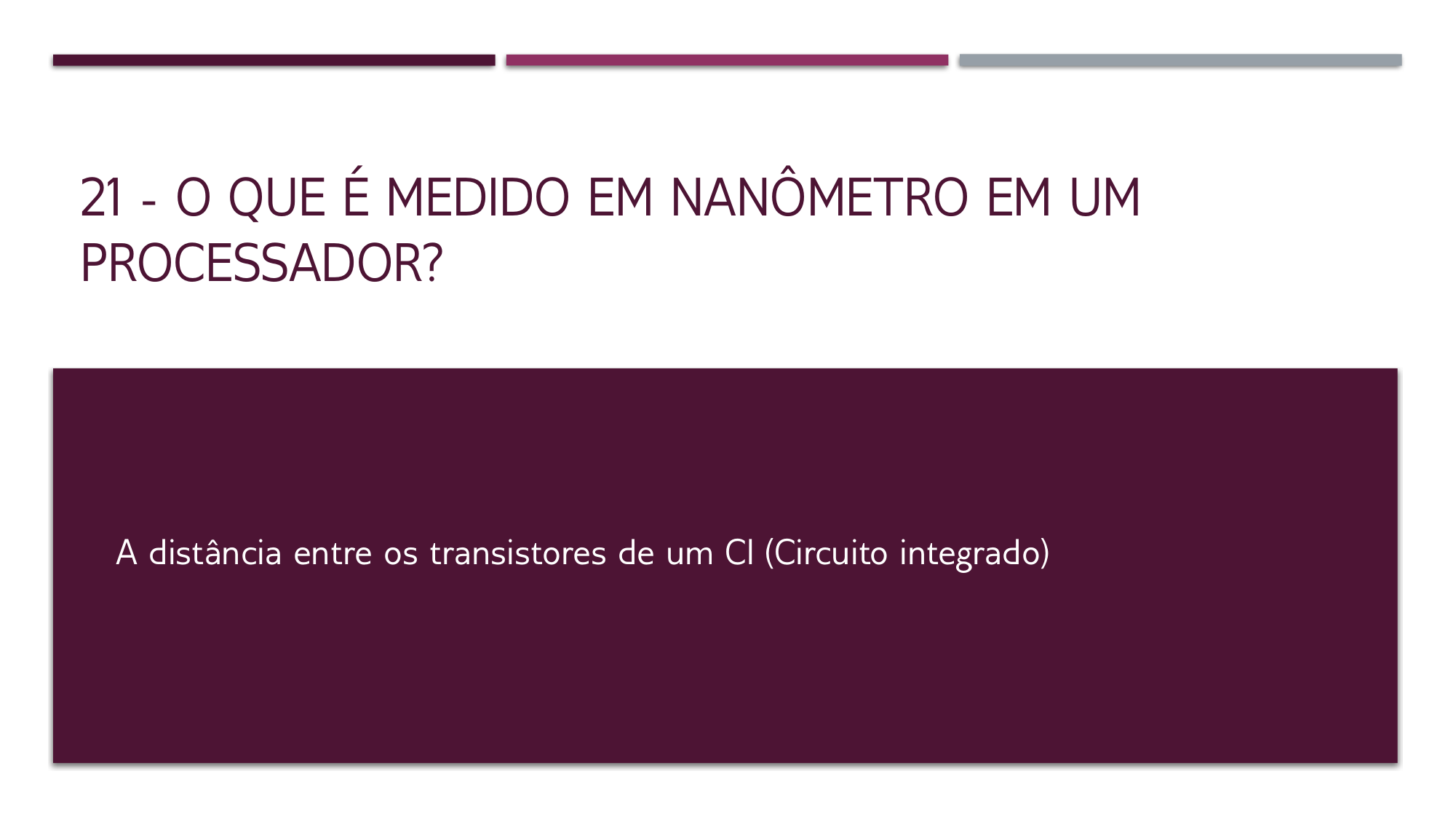

# 21 - O que é medido em nanômetro em um processador?

A distância entre os transistores de um CI (Circuito integrado)